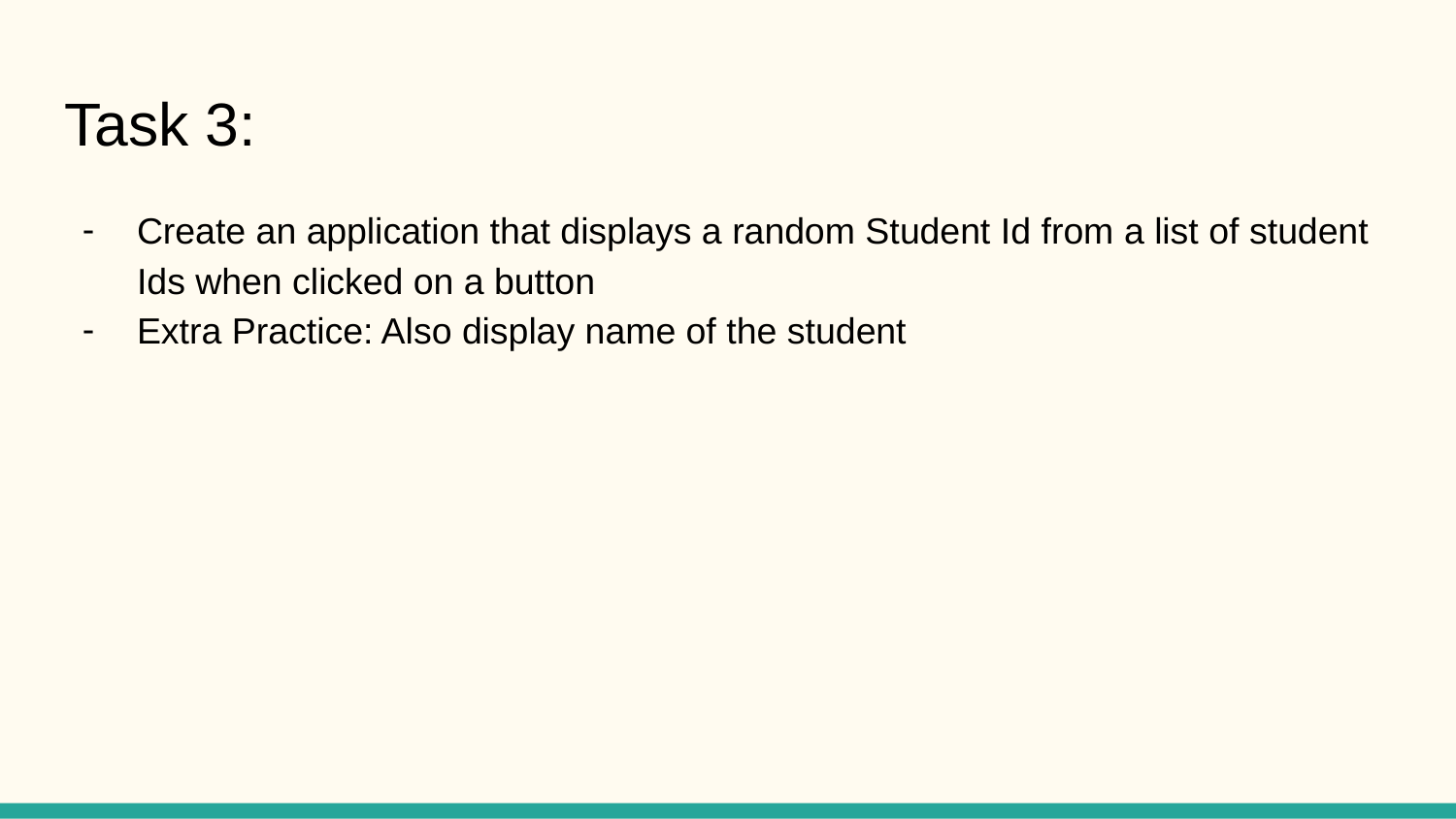

# Task 3:
Create an application that displays a random Student Id from a list of student Ids when clicked on a button
Extra Practice: Also display name of the student